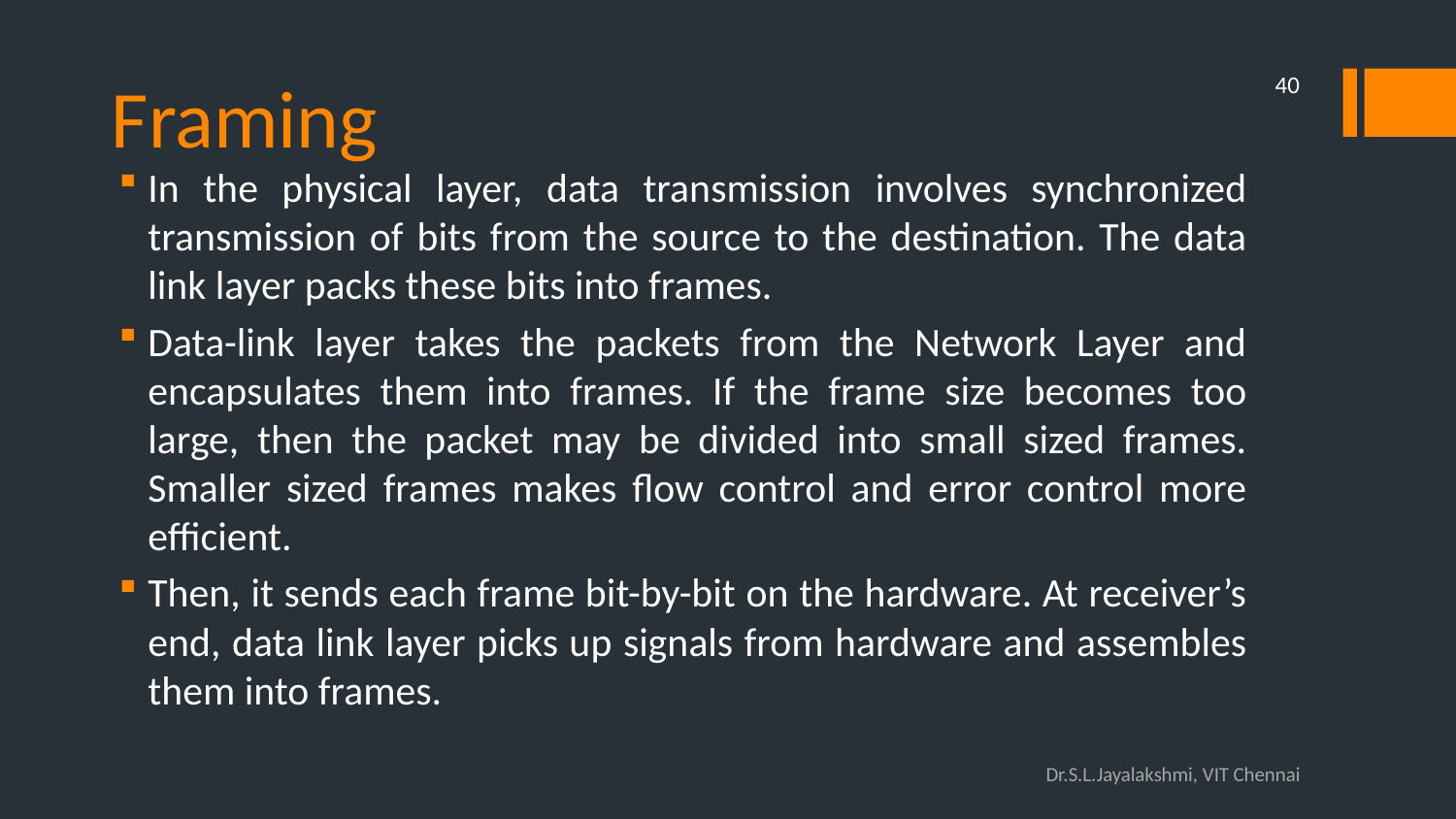

# Framing
40
In the physical layer, data transmission involves synchronized transmission of bits from the source to the destination. The data link layer packs these bits into frames.
Data-link layer takes the packets from the Network Layer and encapsulates them into frames. If the frame size becomes too large, then the packet may be divided into small sized frames. Smaller sized frames makes flow control and error control more efficient.
Then, it sends each frame bit-by-bit on the hardware. At receiver’s end, data link layer picks up signals from hardware and assembles them into frames.

Dr.S.L.Jayalakshmi, VIT Chennai